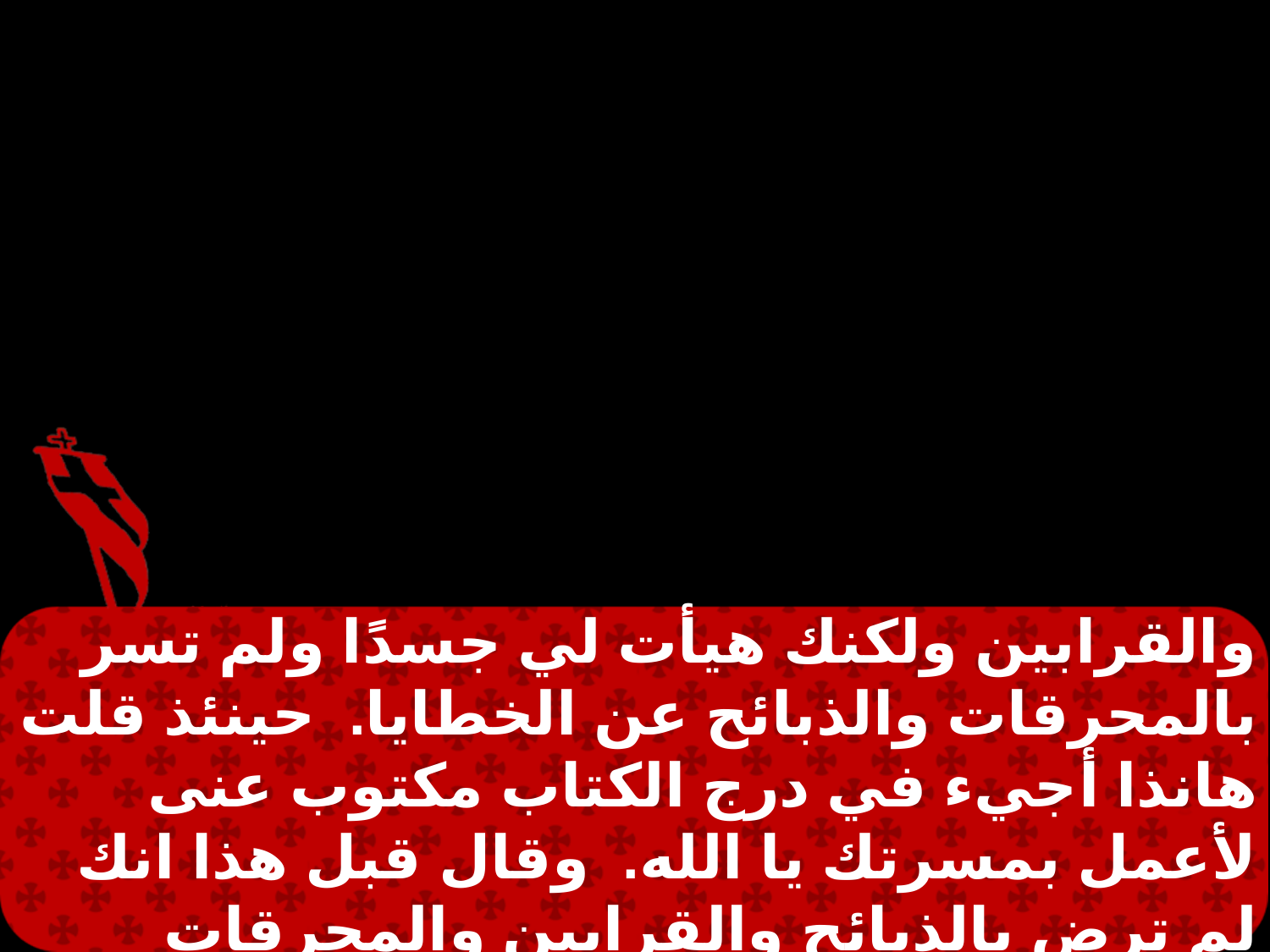

والقرابين ولكنك هيأت لي جسدًا ولم تسر بالمحرقات والذبائح عن الخطايا.  حينئذ قلت هانذا أجيء في درج الكتاب مكتوب عنى لأعمل بمسرتك يا الله.  وقال قبل هذا انك لم ترض بالذبائح والقرابين والمحرقات المقربة عن الخطايا تلك التي